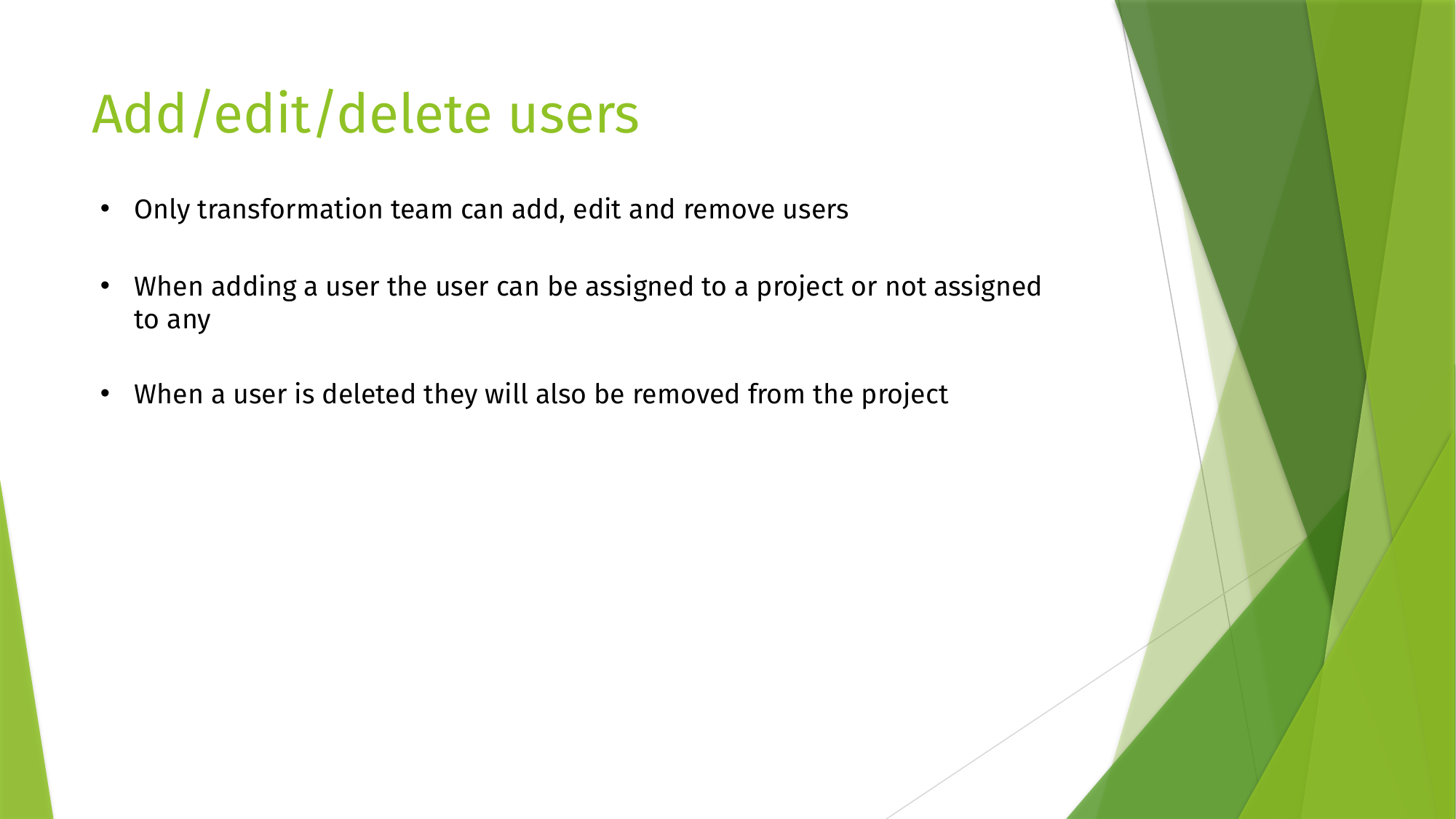

# Add/edit/delete users
Only transformation team can add, edit and remove users
When adding a user the user can be assigned to a project or not assigned to any
When a user is deleted they will also be removed from the project